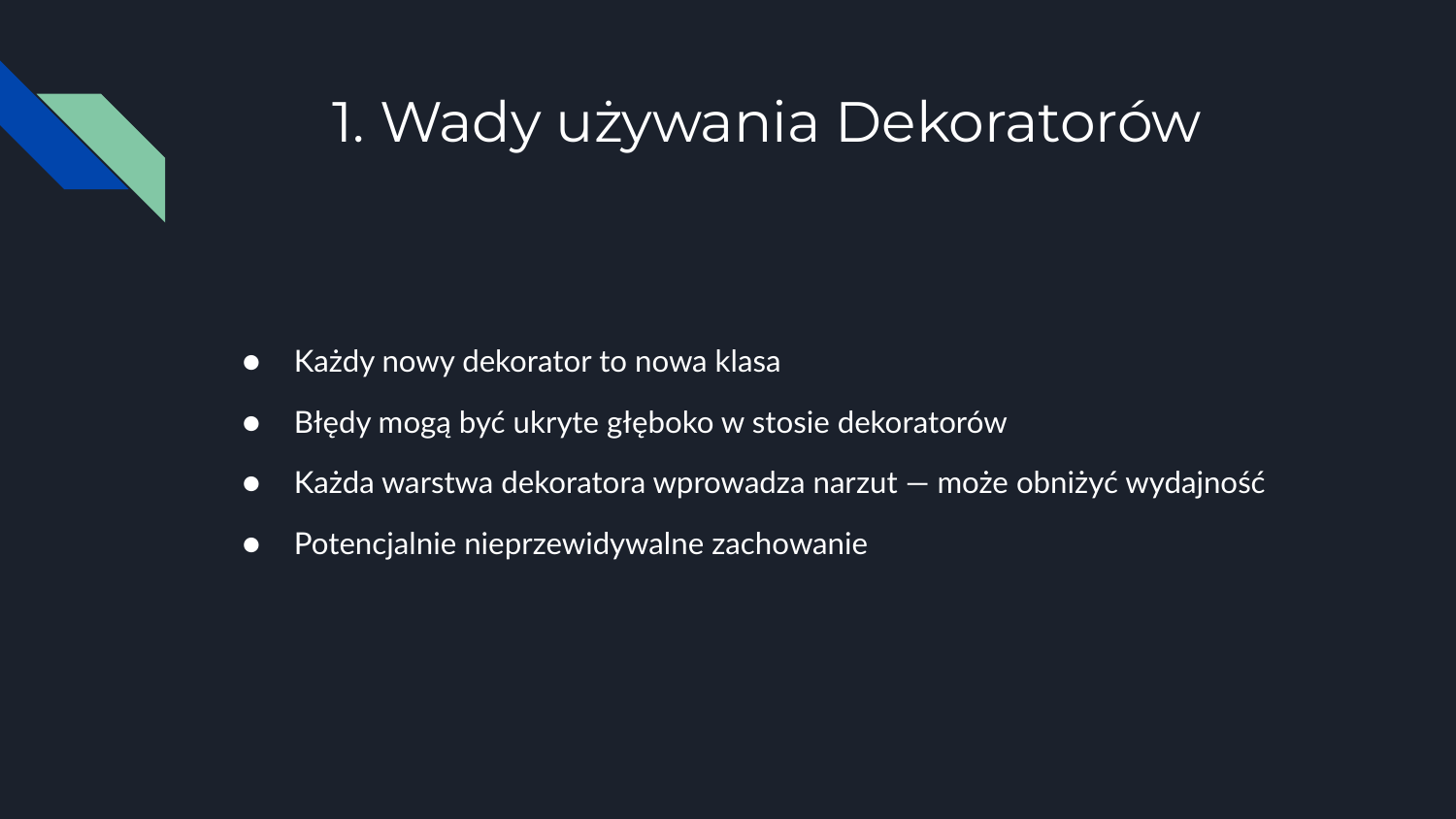

# 1. Wady używania Dekoratorów
Każdy nowy dekorator to nowa klasa
Błędy mogą być ukryte głęboko w stosie dekoratorów
Każda warstwa dekoratora wprowadza narzut — może obniżyć wydajność
Potencjalnie nieprzewidywalne zachowanie